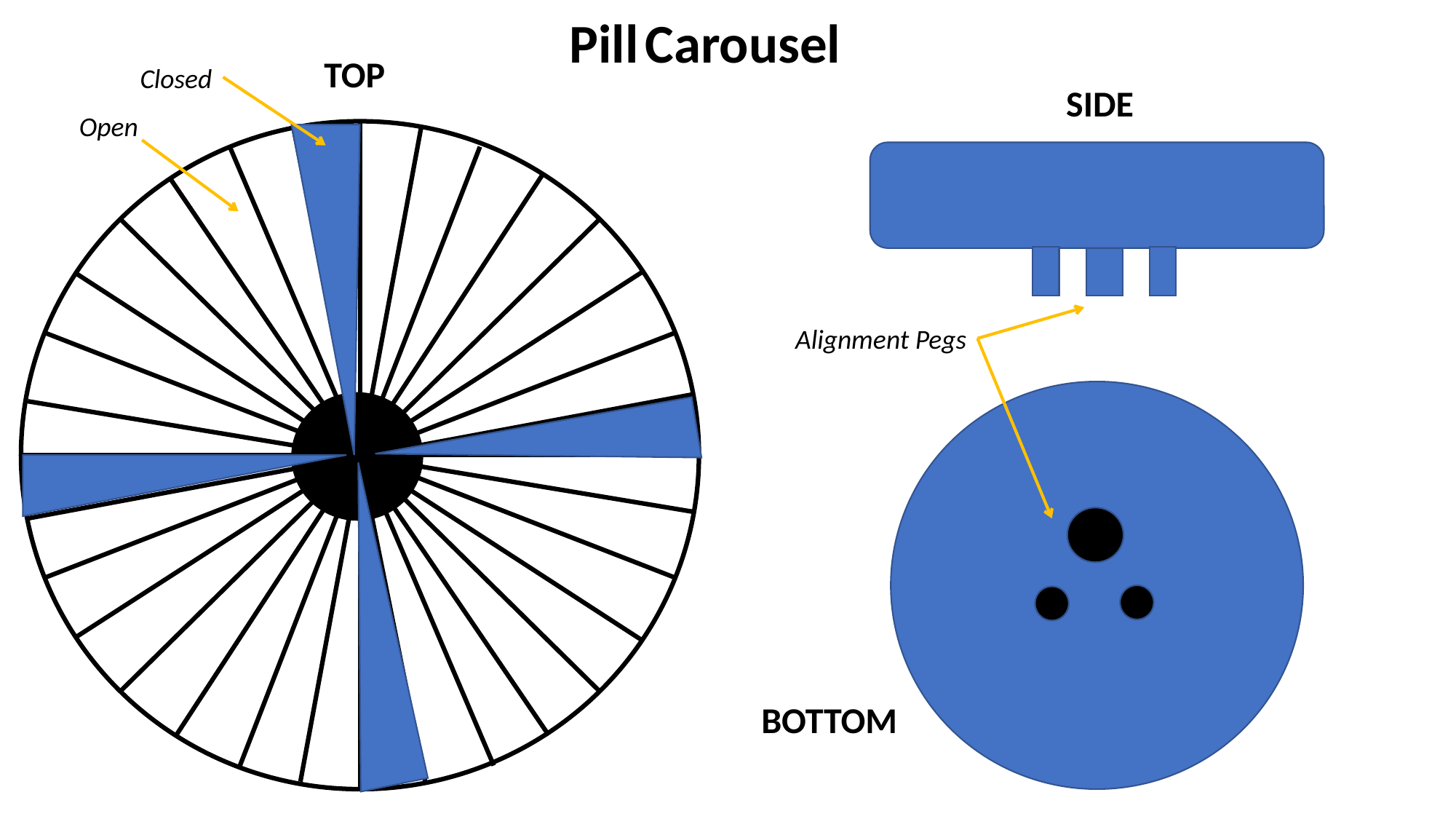

Pill Carousel
TOP
Closed
SIDE
Open

Alignment Pegs

BOTTOM